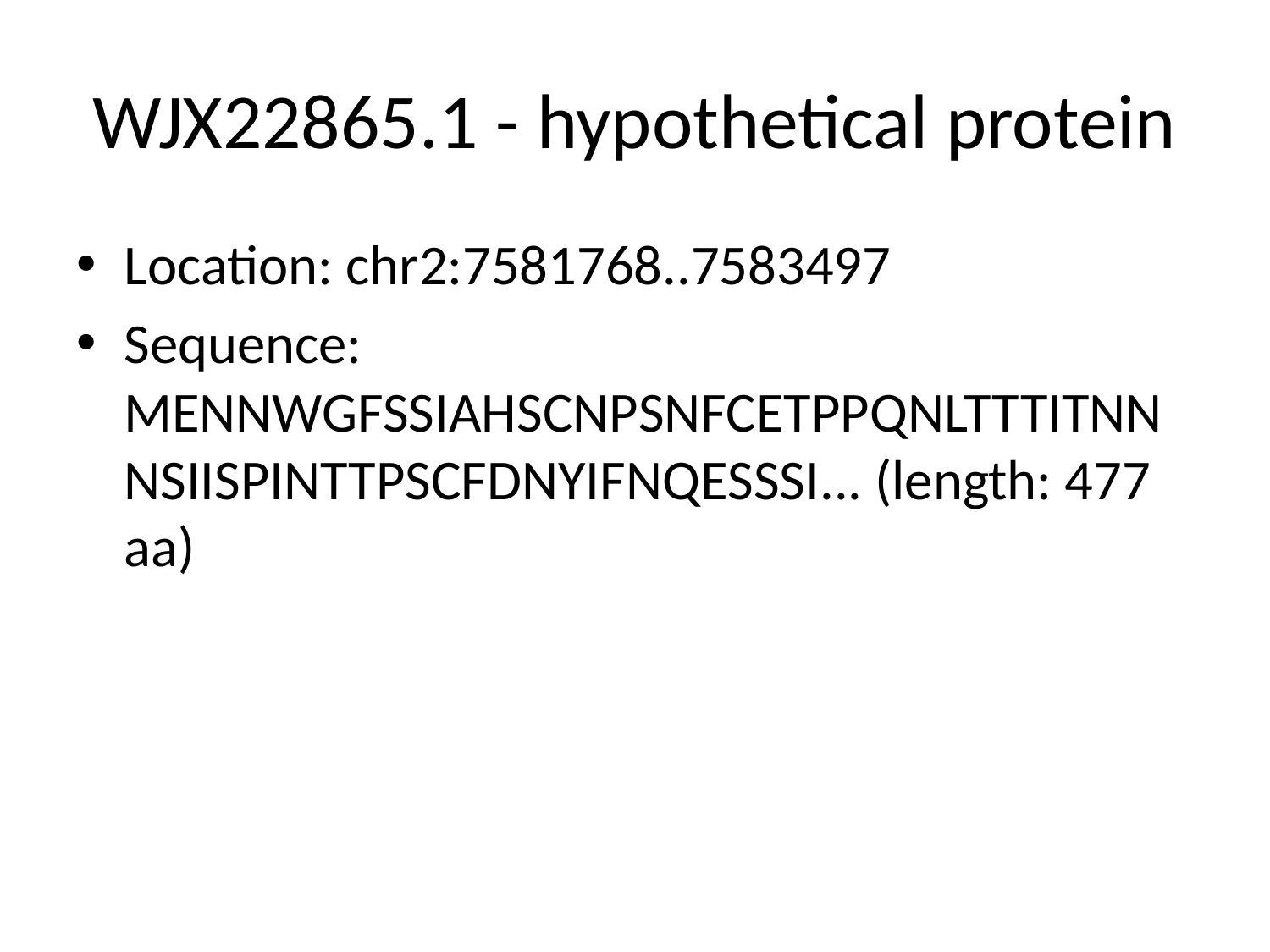

# WJX22865.1 - hypothetical protein
Location: chr2:7581768..7583497
Sequence: MENNWGFSSIAHSCNPSNFCETPPQNLTTTITNNNSIISPINTTPSCFDNYIFNQESSSI... (length: 477 aa)